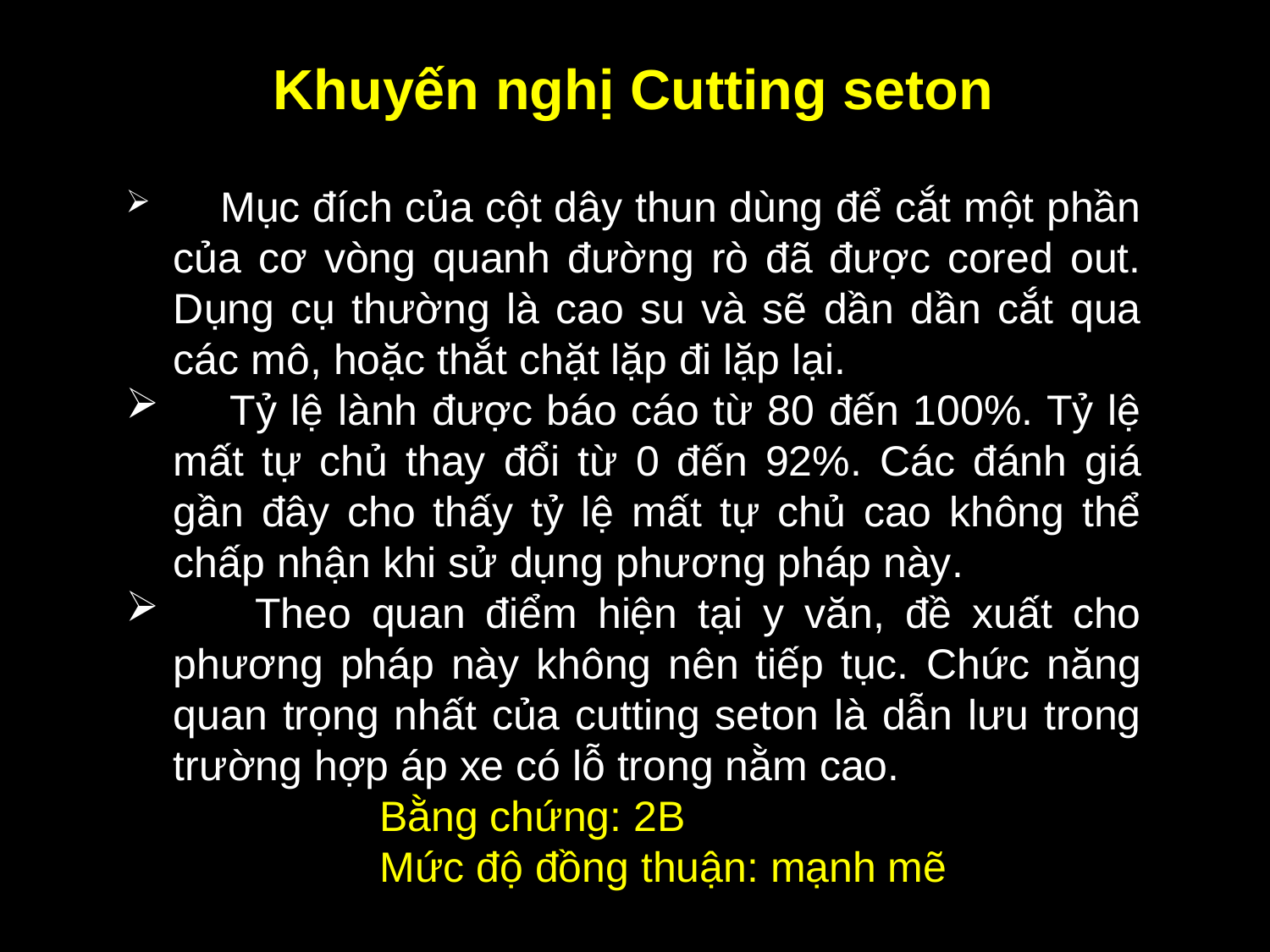

Khuyến nghị Cutting seton

     Mục đích của cột dây thun dùng để cắt một phần của cơ vòng quanh đường rò đã được cored out. Dụng cụ thường là cao su và sẽ dần dần cắt qua các mô, hoặc thắt chặt lặp đi lặp lại.
    Tỷ lệ lành được báo cáo từ 80 đến 100%. Tỷ lệ mất tự chủ thay đổi từ 0 đến 92%. Các đánh giá gần đây cho thấy tỷ lệ mất tự chủ cao không thể chấp nhận khi sử dụng phương pháp này.
    Theo quan điểm hiện tại y văn, đề xuất cho phương pháp này không nên tiếp tục. Chức năng quan trọng nhất của cutting seton là dẫn lưu trong trường hợp áp xe có lỗ trong nằm cao.
		Bằng chứng: 2B
		Mức độ đồng thuận: mạnh mẽ